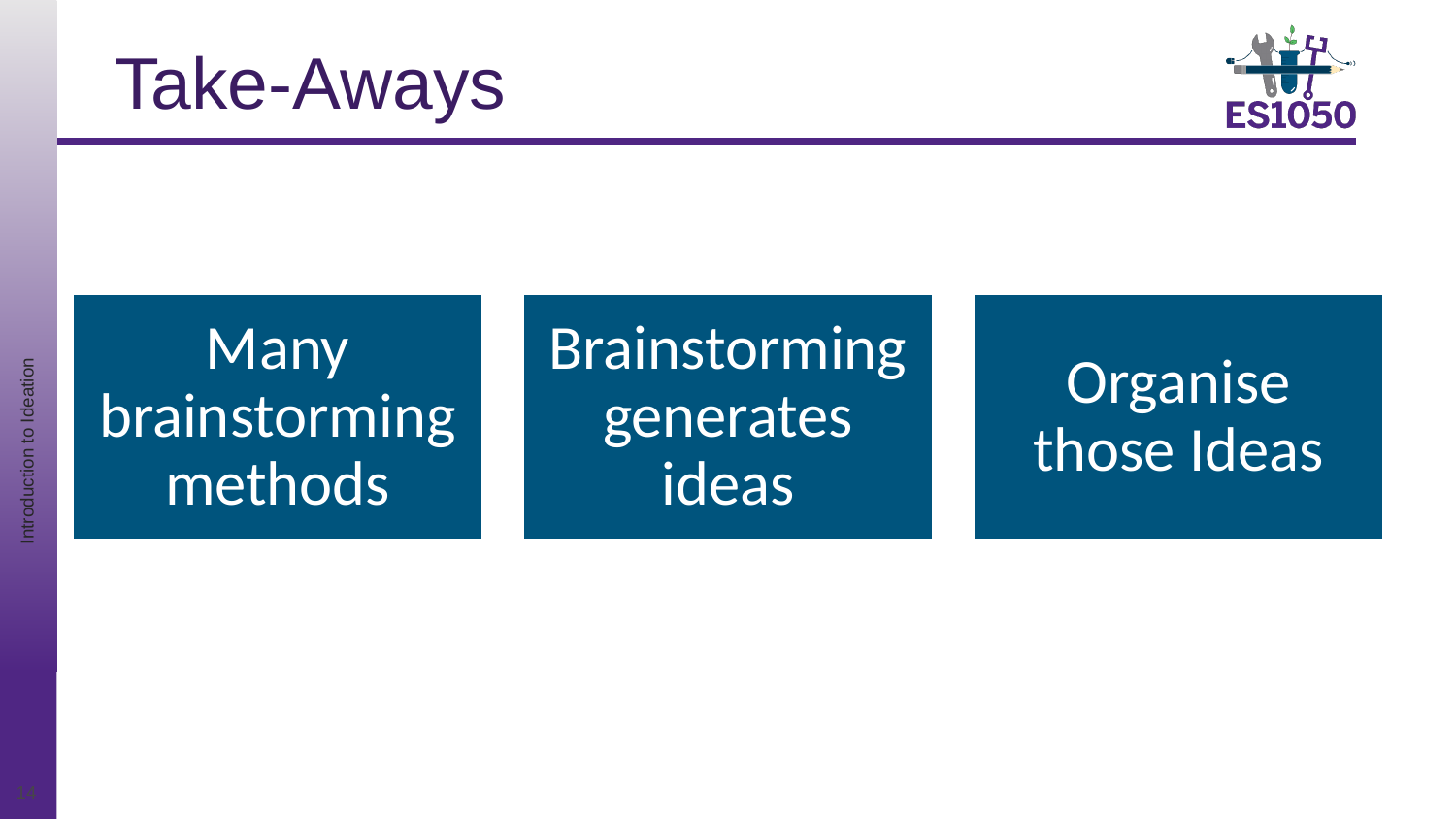

# Take-Aways
Many brainstorming methods
Brainstorming generates ideas
Organise those Ideas
Introduction to Ideation
14